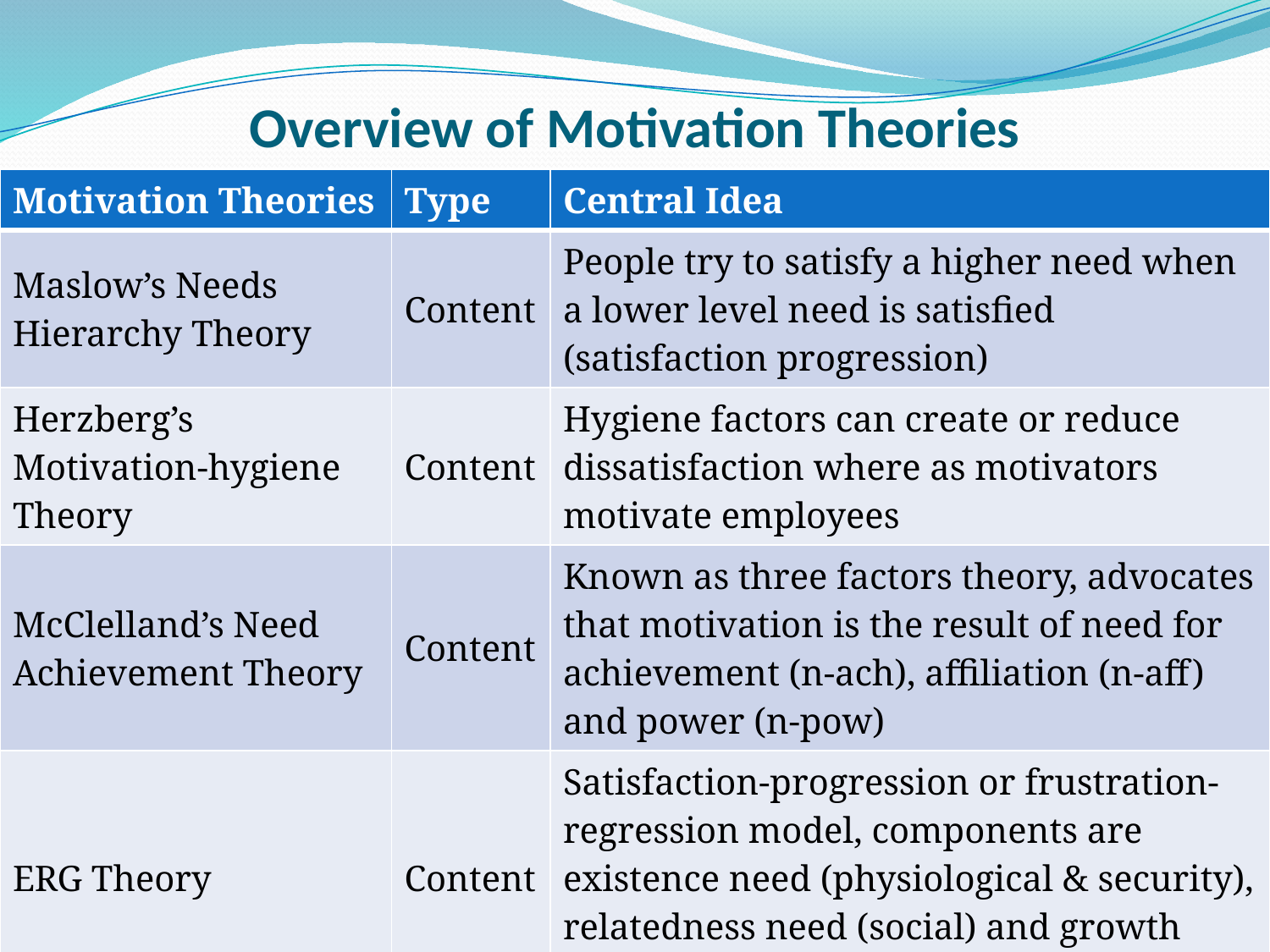

# Overview of Motivation Theories
| Motivation Theories | Type | Central Idea |
| --- | --- | --- |
| Maslow’s Needs Hierarchy Theory | Content | People try to satisfy a higher need when a lower level need is satisfied (satisfaction progression) |
| Herzberg’s Motivation-hygiene Theory | Content | Hygiene factors can create or reduce dissatisfaction where as motivators motivate employees |
| McClelland’s Need Achievement Theory | Content | Known as three factors theory, advocates that motivation is the result of need for achievement (n-ach), affiliation (n-aff) and power (n-pow) |
| ERG Theory | Content | Satisfaction-progression or frustration-regression model, components are existence need (physiological & security), relatedness need (social) and growth need (ego & self-actualization) |
27